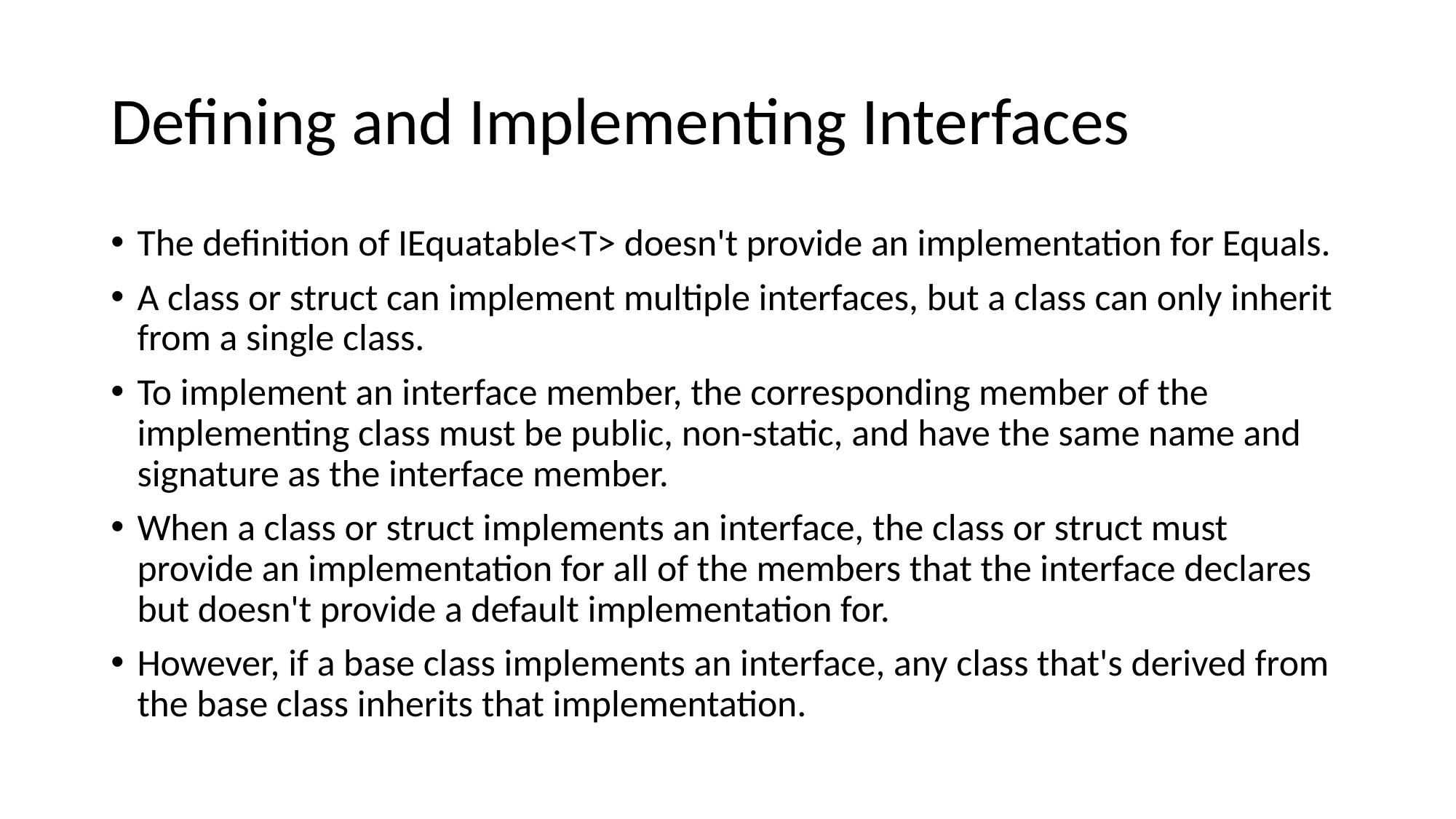

# Defining and Implementing Interfaces
The definition of IEquatable<T> doesn't provide an implementation for Equals.
A class or struct can implement multiple interfaces, but a class can only inherit from a single class.
To implement an interface member, the corresponding member of the implementing class must be public, non-static, and have the same name and signature as the interface member.
When a class or struct implements an interface, the class or struct must provide an implementation for all of the members that the interface declares but doesn't provide a default implementation for.
However, if a base class implements an interface, any class that's derived from the base class inherits that implementation.